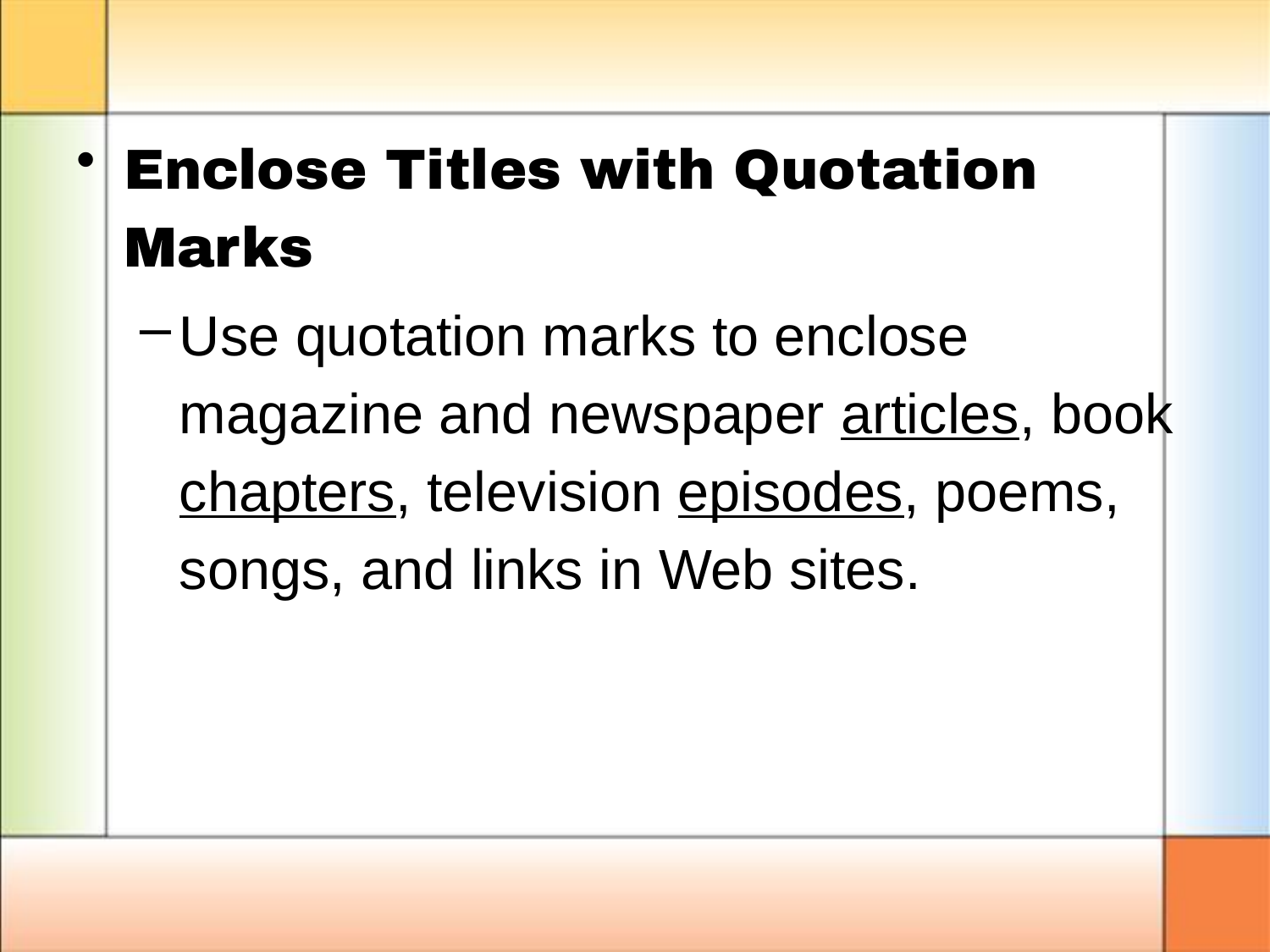

Enclose Titles with Quotation Marks
Use quotation marks to enclose magazine and newspaper articles, book chapters, television episodes, poems, songs, and links in Web sites.